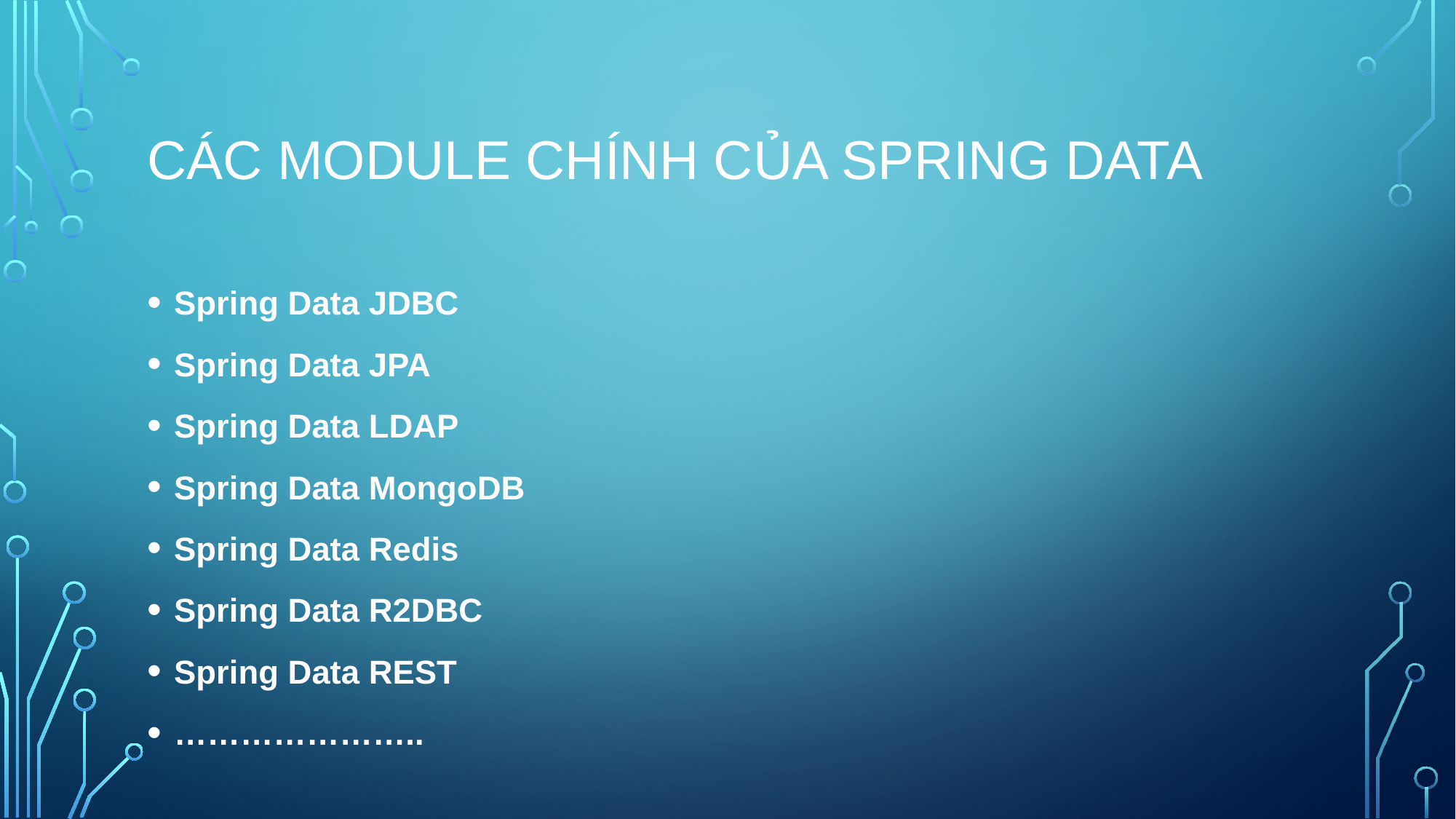

# CÁC MODULE CHÍNH CỦA SPRING DATA
Spring Data JDBC
Spring Data JPA
Spring Data LDAP
Spring Data MongoDB
Spring Data Redis
Spring Data R2DBC
Spring Data REST
…………………..